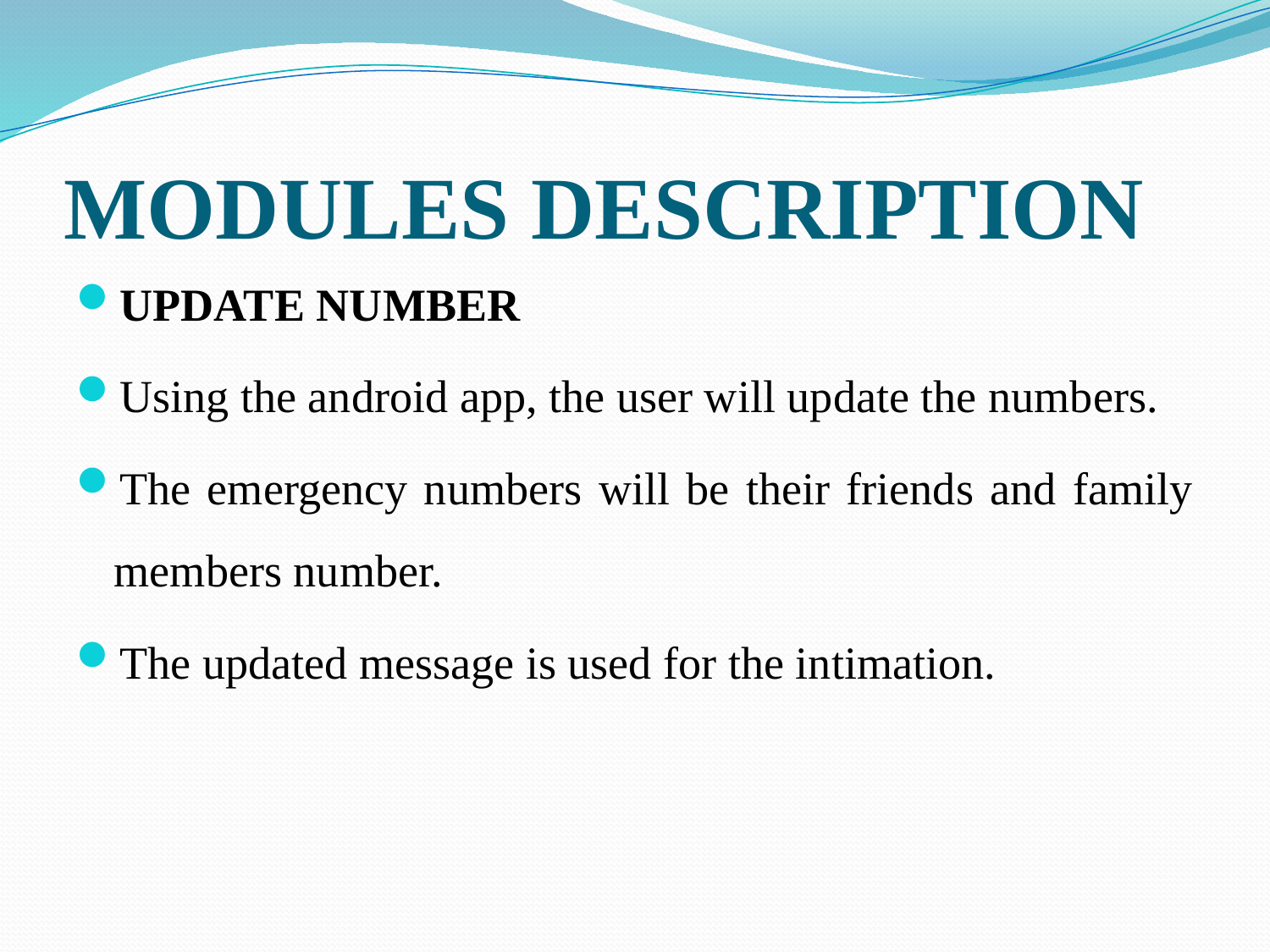

# MODULES DESCRIPTION
UPDATE NUMBER
Using the android app, the user will update the numbers.
The emergency numbers will be their friends and family members number.
The updated message is used for the intimation.